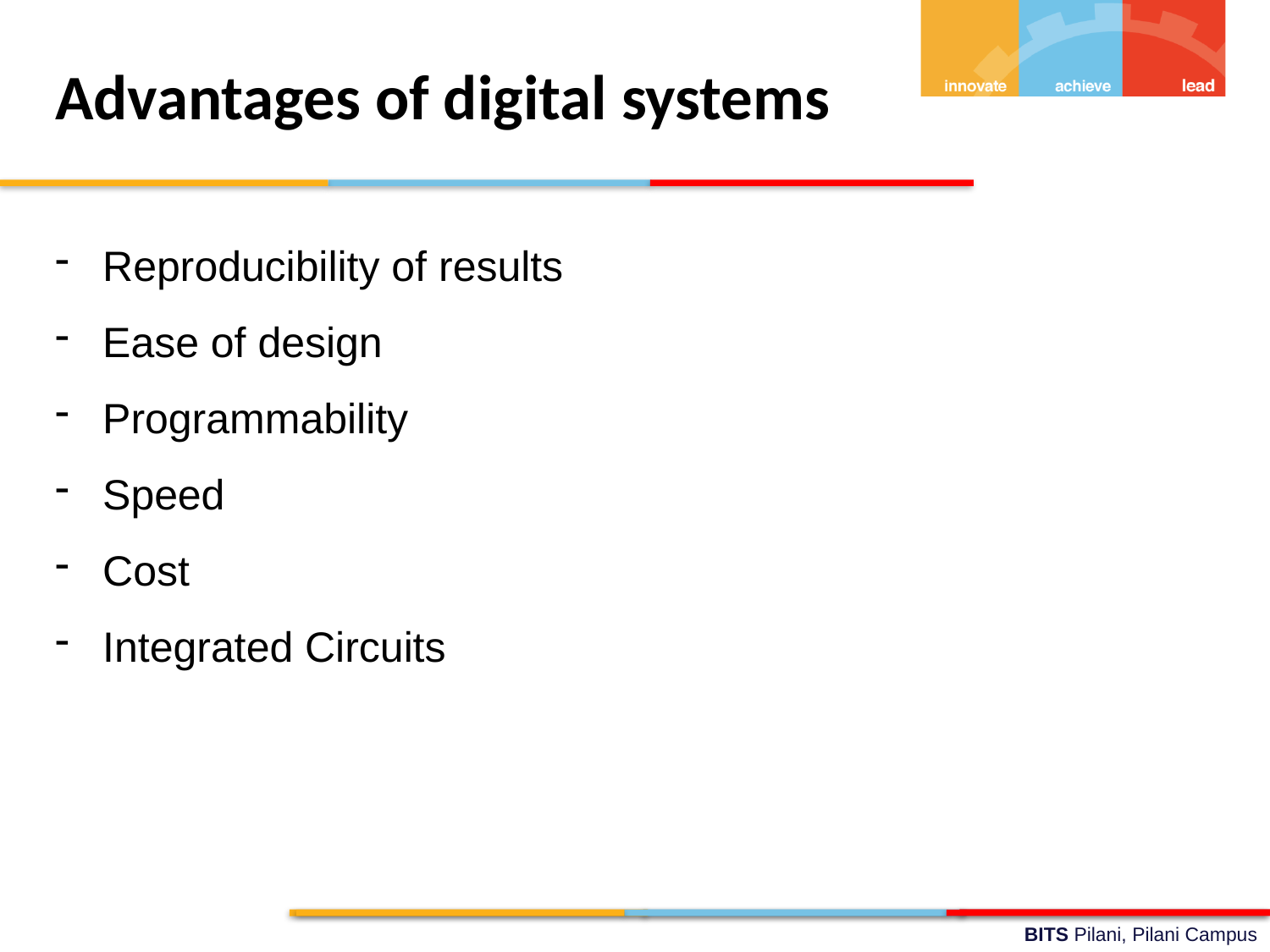

Advantages of digital systems
Reproducibility of results
Ease of design
Programmability
Speed
Cost
Integrated Circuits